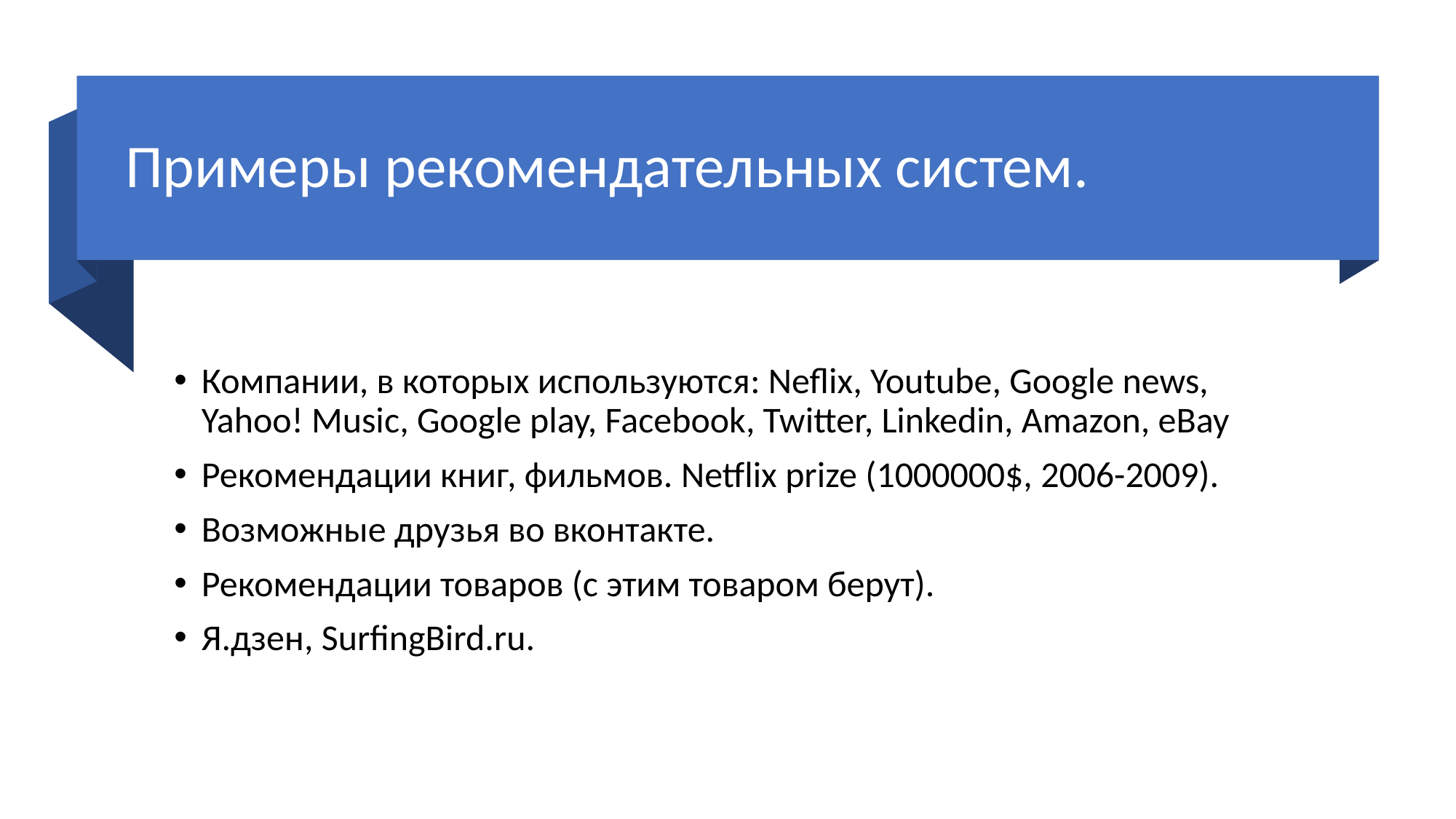

# Примеры рекомендательных систем.

Компании, в которых используются: Neflix, Youtube, Google news, Yahoo! Music, Google play, Facebook, Twitter, Linkedin, Amazon, eBay
Рекомендации книг, фильмов. Netflix prize (1000000$, 2006-2009).
Возможные друзья во вконтакте.
Рекомендации товаров (с этим товаром берут).
Я.дзен, SurfingBird.ru.